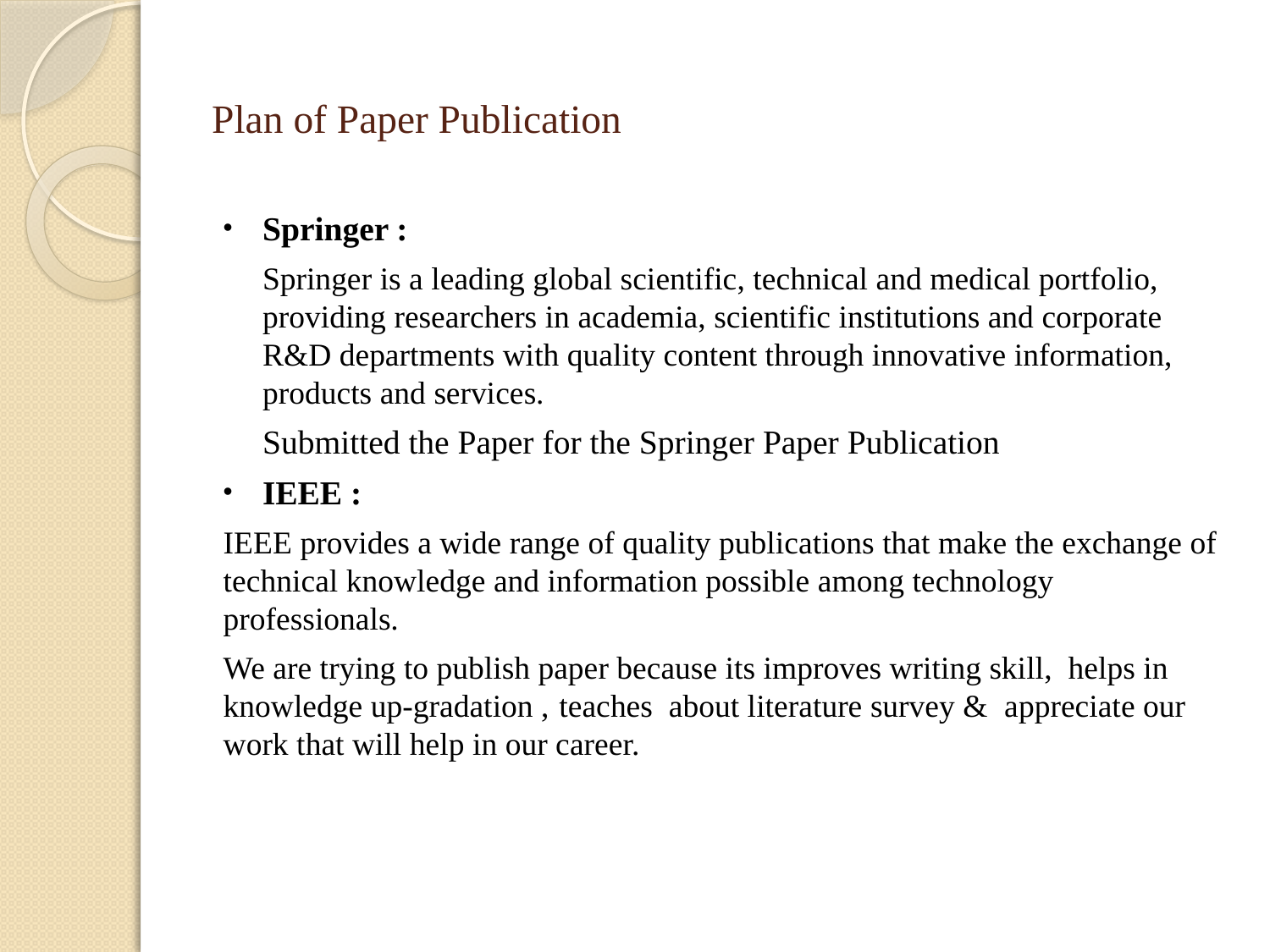

# Plan of Paper Publication
Springer :
	Springer is a leading global scientific, technical and medical portfolio, providing researchers in academia, scientific institutions and corporate R&D departments with quality content through innovative information, products and services.
	Submitted the Paper for the Springer Paper Publication
IEEE :
IEEE provides a wide range of quality publications that make the exchange of technical knowledge and information possible among technology professionals.
We are trying to publish paper because its improves writing skill,  helps in knowledge up-gradation , teaches  about literature survey &  appreciate our work that will help in our career.